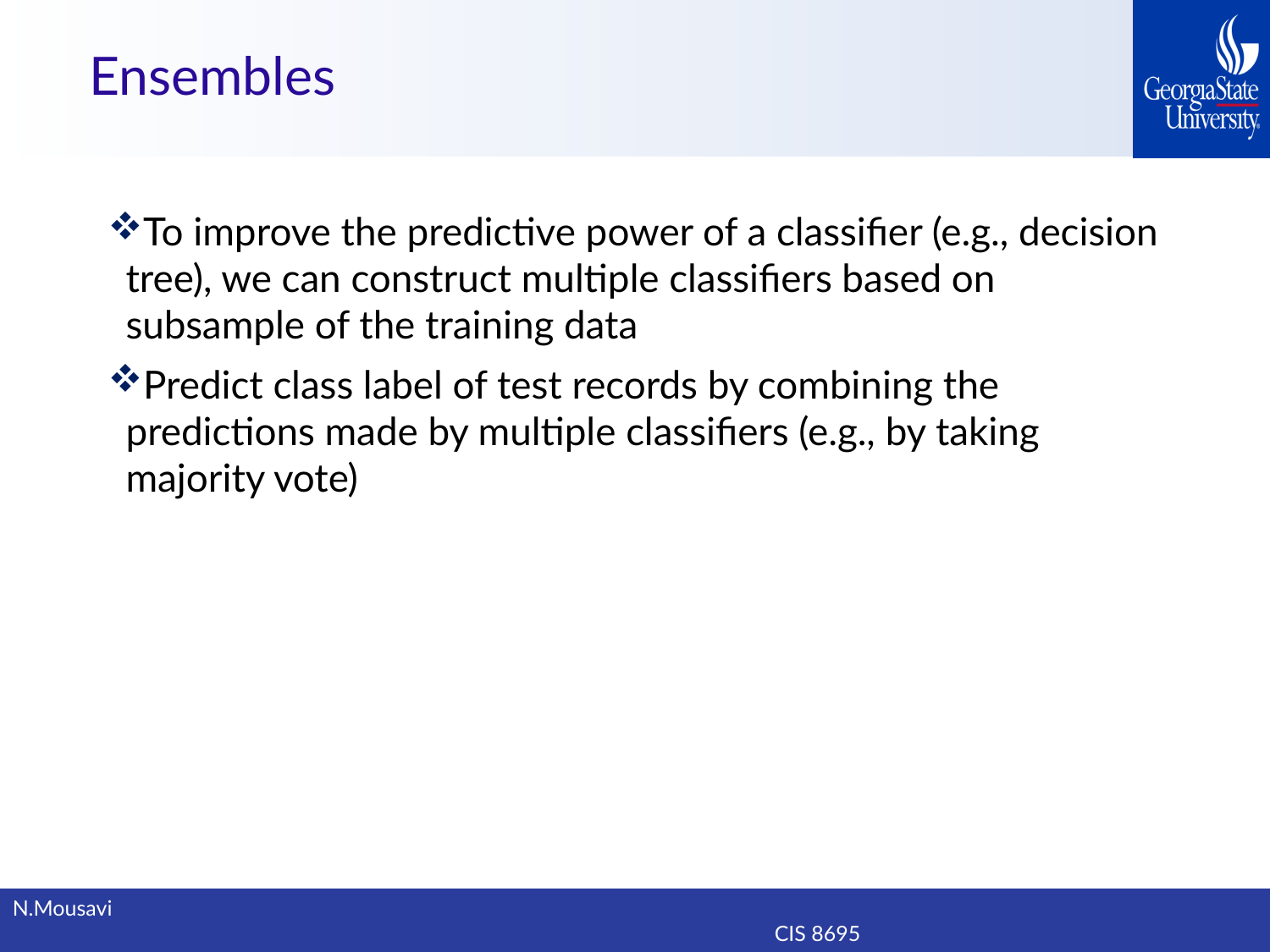

# Ensembles
To improve the predictive power of a classifier (e.g., decision tree), we can construct multiple classifiers based on subsample of the training data
Predict class label of test records by combining the predictions made by multiple classifiers (e.g., by taking majority vote)